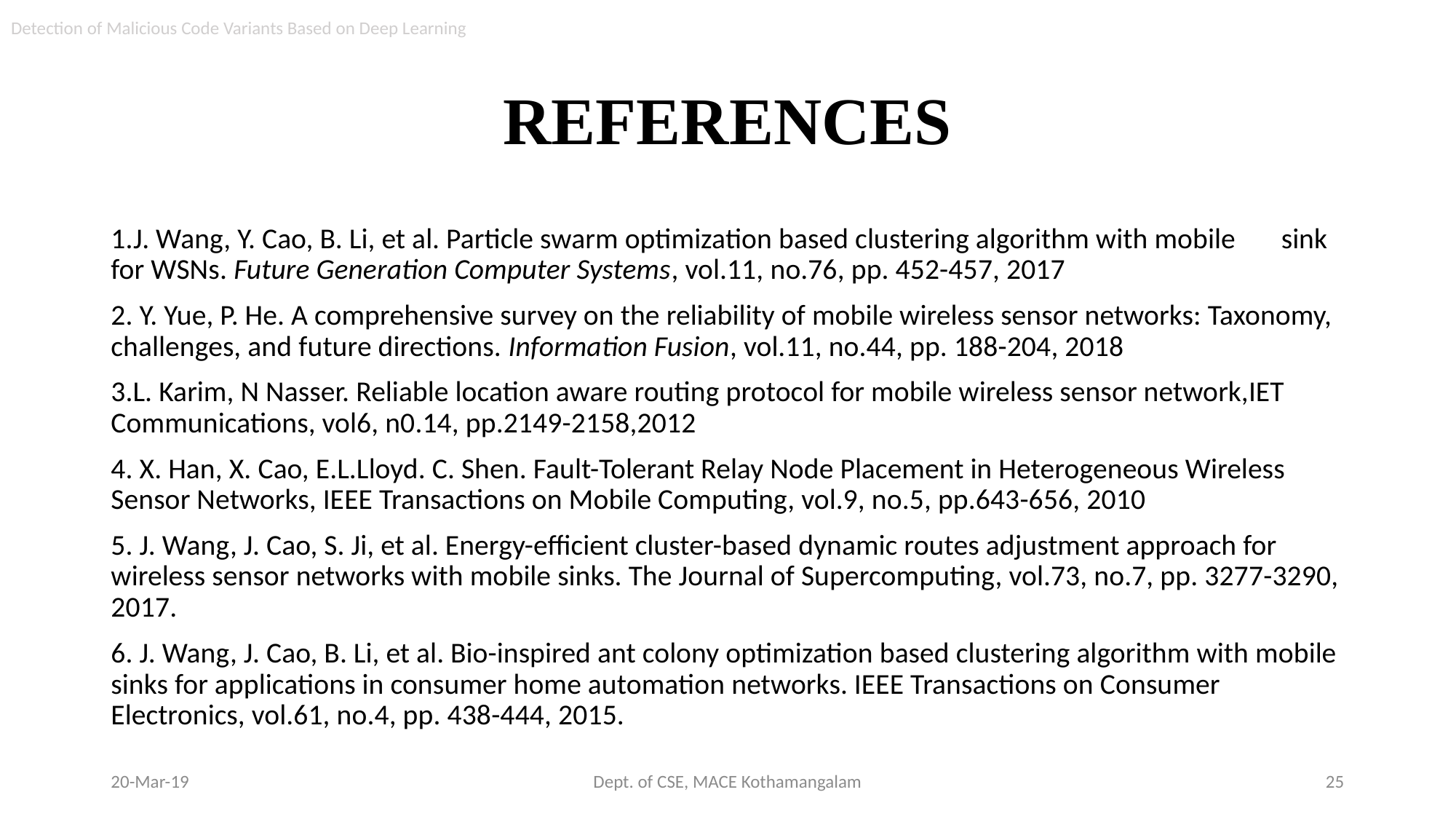

Detection of Malicious Code Variants Based on Deep Learning

# REFERENCES
1.J. Wang, Y. Cao, B. Li, et al. Particle swarm optimization based clustering algorithm with mobile       sink for WSNs. Future Generation Computer Systems, vol.11, no.76, pp. 452-457, 2017
2. Y. Yue, P. He. A comprehensive survey on the reliability of mobile wireless sensor networks: Taxonomy, challenges, and future directions. Information Fusion, vol.11, no.44, pp. 188-204, 2018
3.L. Karim, N Nasser. Reliable location aware routing protocol for mobile wireless sensor network,IET Communications, vol6, n0.14, pp.2149-2158,2012
4. X. Han, X. Cao, E.L.Lloyd. C. Shen. Fault-Tolerant Relay Node Placement in Heterogeneous Wireless Sensor Networks, IEEE Transactions on Mobile Computing, vol.9, no.5, pp.643-656, 2010
5. J. Wang, J. Cao, S. Ji, et al. Energy-efficient cluster-based dynamic routes adjustment approach for wireless sensor networks with mobile sinks. The Journal of Supercomputing, vol.73, no.7, pp. 3277-3290, 2017.
6. J. Wang, J. Cao, B. Li, et al. Bio-inspired ant colony optimization based clustering algorithm with mobile sinks for applications in consumer home automation networks. IEEE Transactions on Consumer Electronics, vol.61, no.4, pp. 438-444, 2015.

20-Mar-19
Dept. of CSE, MACE Kothamangalam
25